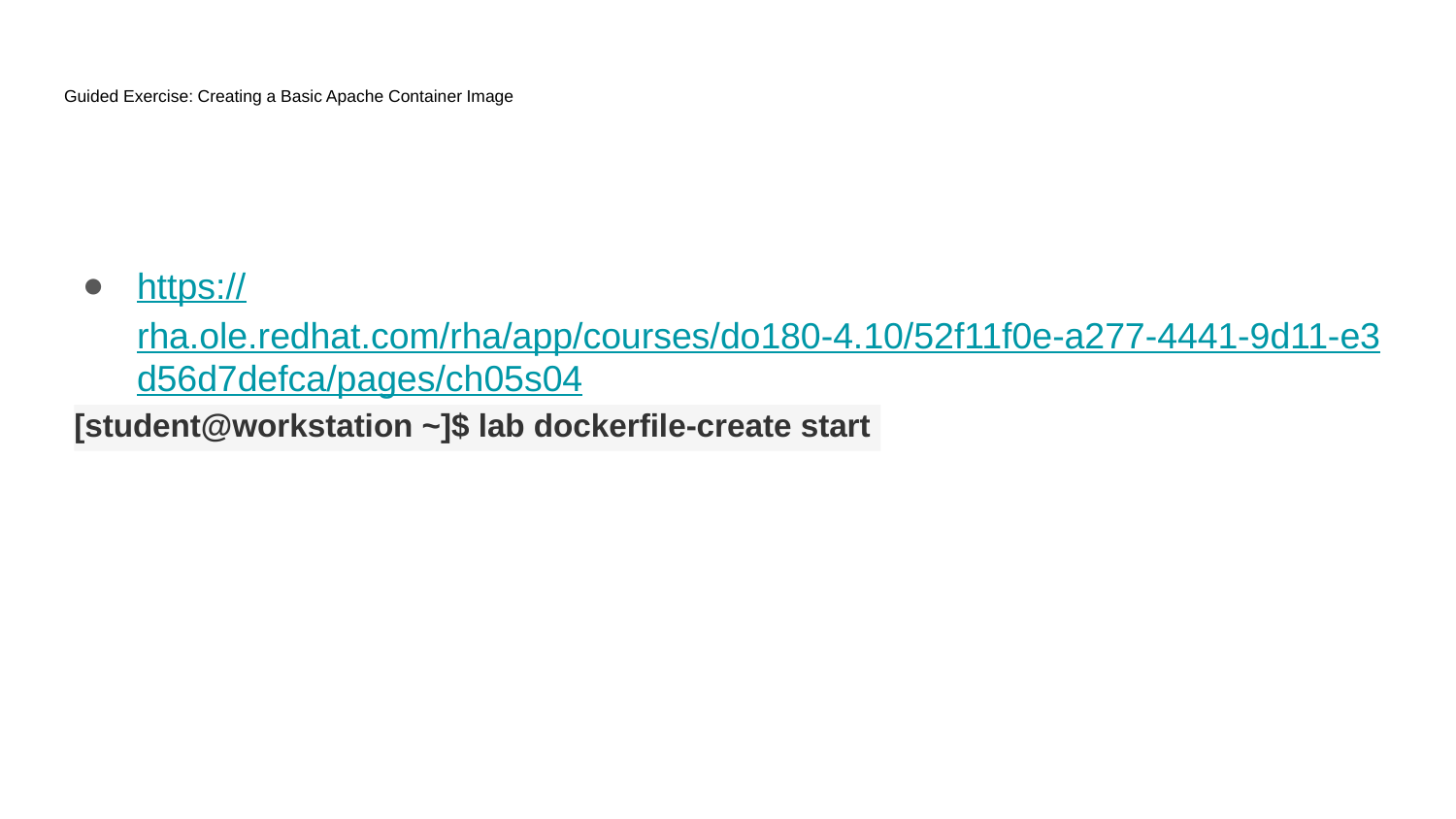

# Guided Exercise: Creating a Basic Apache Container Image
https://rha.ole.redhat.com/rha/app/courses/do180-4.10/52f11f0e-a277-4441-9d11-e3d56d7defca/pages/ch05s04

[student@workstation ~]$ lab dockerfile-create start